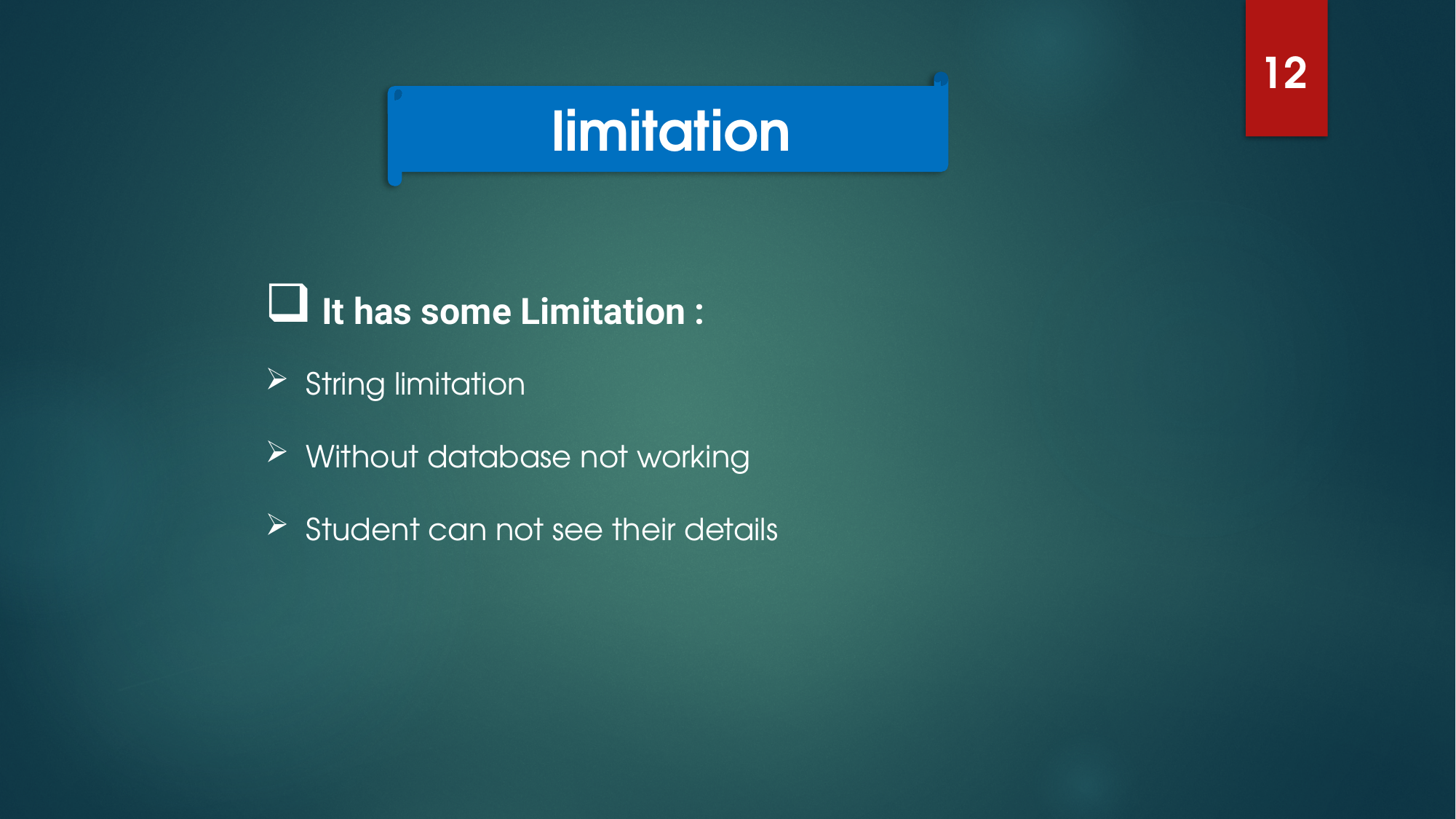

12
limitation
 It has some Limitation :

String limitation

Without database not working

Student can not see their details